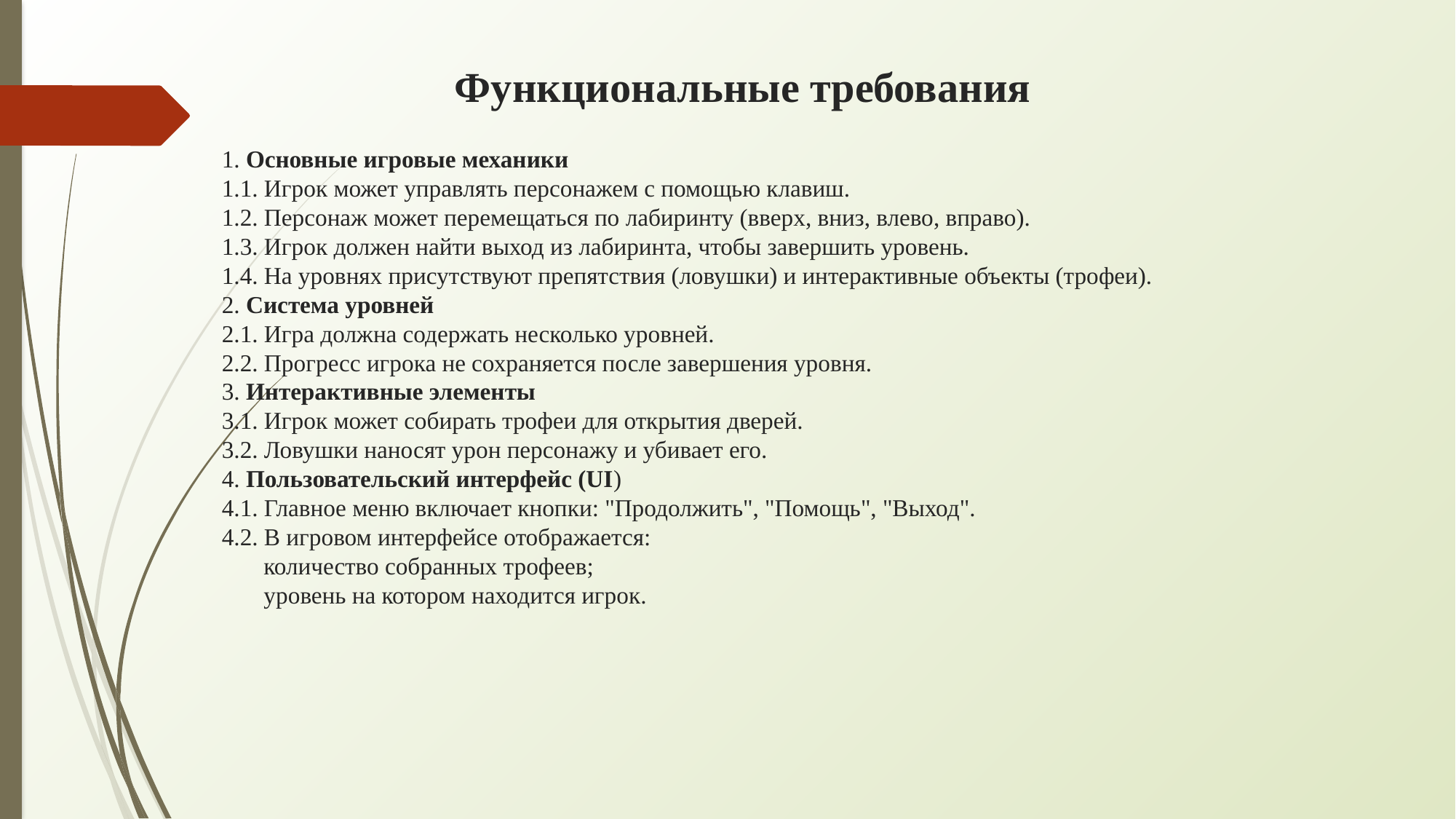

Функциональные требования

1. Основные игровые механики
1.1. Игрок может управлять персонажем с помощью клавиш.
1.2. Персонаж может перемещаться по лабиринту (вверх, вниз, влево, вправо).
1.3. Игрок должен найти выход из лабиринта, чтобы завершить уровень.
1.4. На уровнях присутствуют препятствия (ловушки) и интерактивные объекты (трофеи).
2. Система уровней
2.1. Игра должна содержать несколько уровней.
2.2. Прогресс игрока не сохраняется после завершения уровня.
3. Интерактивные элементы
3.1. Игрок может собирать трофеи для открытия дверей.
3.2. Ловушки наносят урон персонажу и убивает его.
4. Пользовательский интерфейс (UI)
4.1. Главное меню включает кнопки: "Продолжить", "Помощь", "Выход".
4.2. В игровом интерфейсе отображается:
       количество собранных трофеев;
       уровень на котором находится игрок.
4